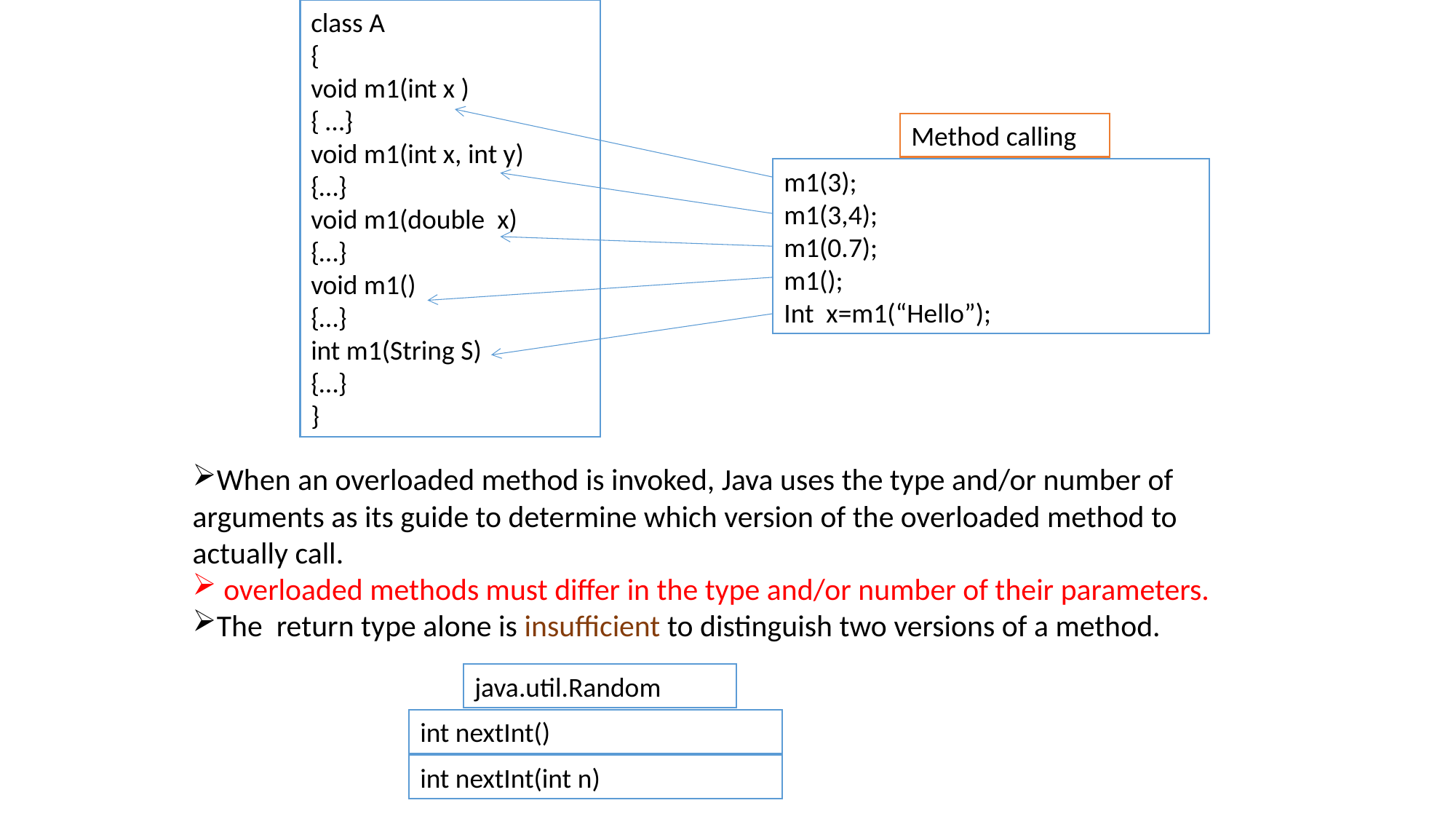

class A
{
void m1(int x )
{ …}
void m1(int x, int y)
{…}
void m1(double  x)
{…}
void m1()
{…}
int m1(String S)
{…}
}
Method calling
m1(3);
m1(3,4);
m1(0.7);
m1();
Int  x=m1(“Hello”);
When an overloaded method is invoked, Java uses the type and/or number of arguments as its guide to determine which version of the overloaded method to actually call.
 overloaded methods must differ in the type and/or number of their parameters.
The  return type alone is insufficient to distinguish two versions of a method.
java.util.Random
int nextInt()
int nextInt(int n)
9